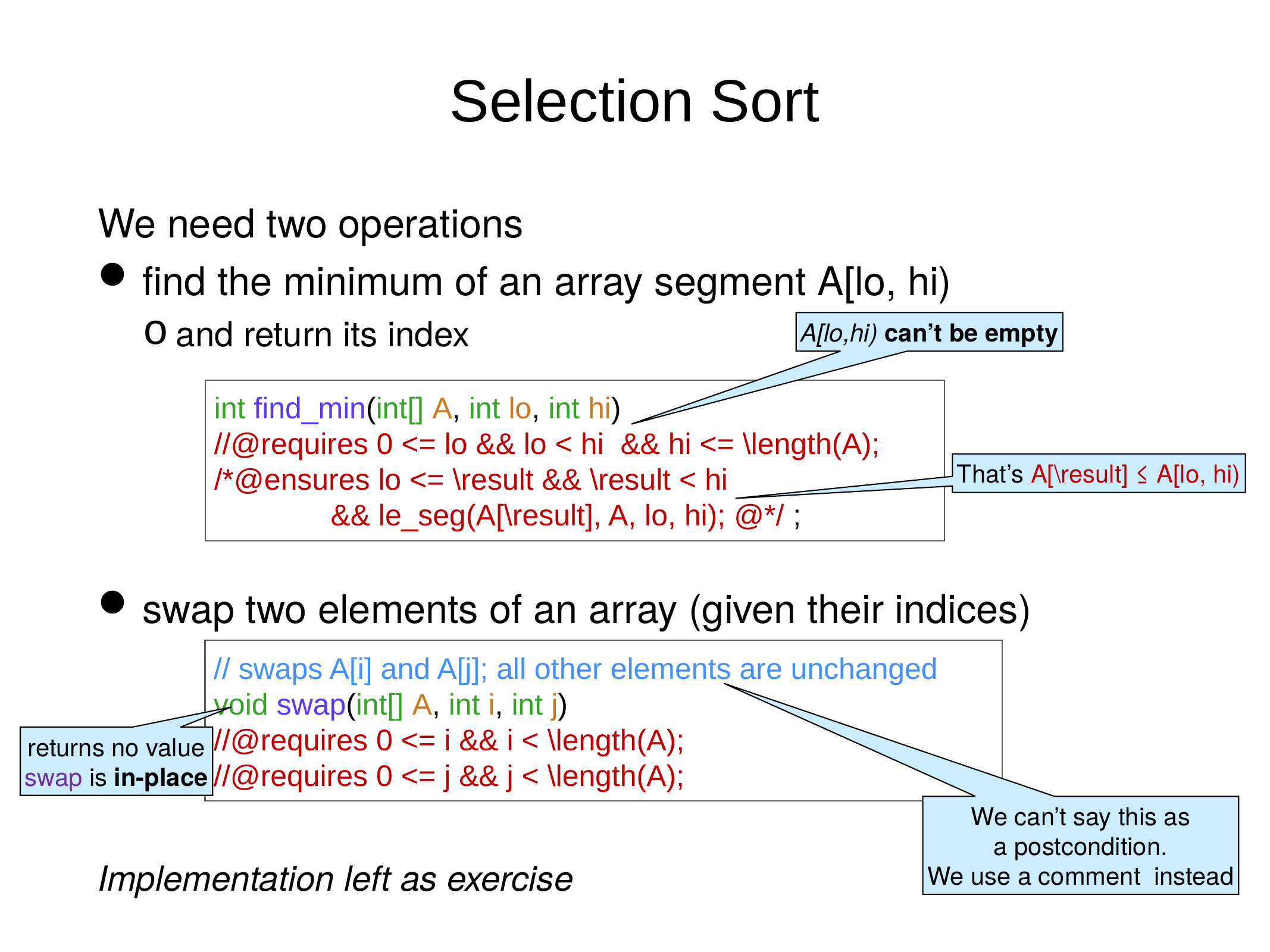

# Selection Sort
We need two operations
find the minimum of an array segment A[lo, hi)
and return its index

swap two elements of an array (given their indices)

Implementation left as exercise
A[lo,hi) can’t be empty
int find_min(int[] A, int lo, int hi)
//@requires 0 <= lo && lo < hi  && hi <= \length(A);
/*@ensures lo <= \result && \result < hi
              && le_seg(A[\result], A, lo, hi); @*/ ;
That’s A[\result] ≤ A[lo, hi)
// swaps A[i] and A[j]; all other elements are unchanged
void swap(int[] A, int i, int j)
//@requires 0 <= i && i < \length(A);
//@requires 0 <= j && j < \length(A);
returns no value
swap is in-place
We can’t say this as
a postcondition.
We use a comment  instead